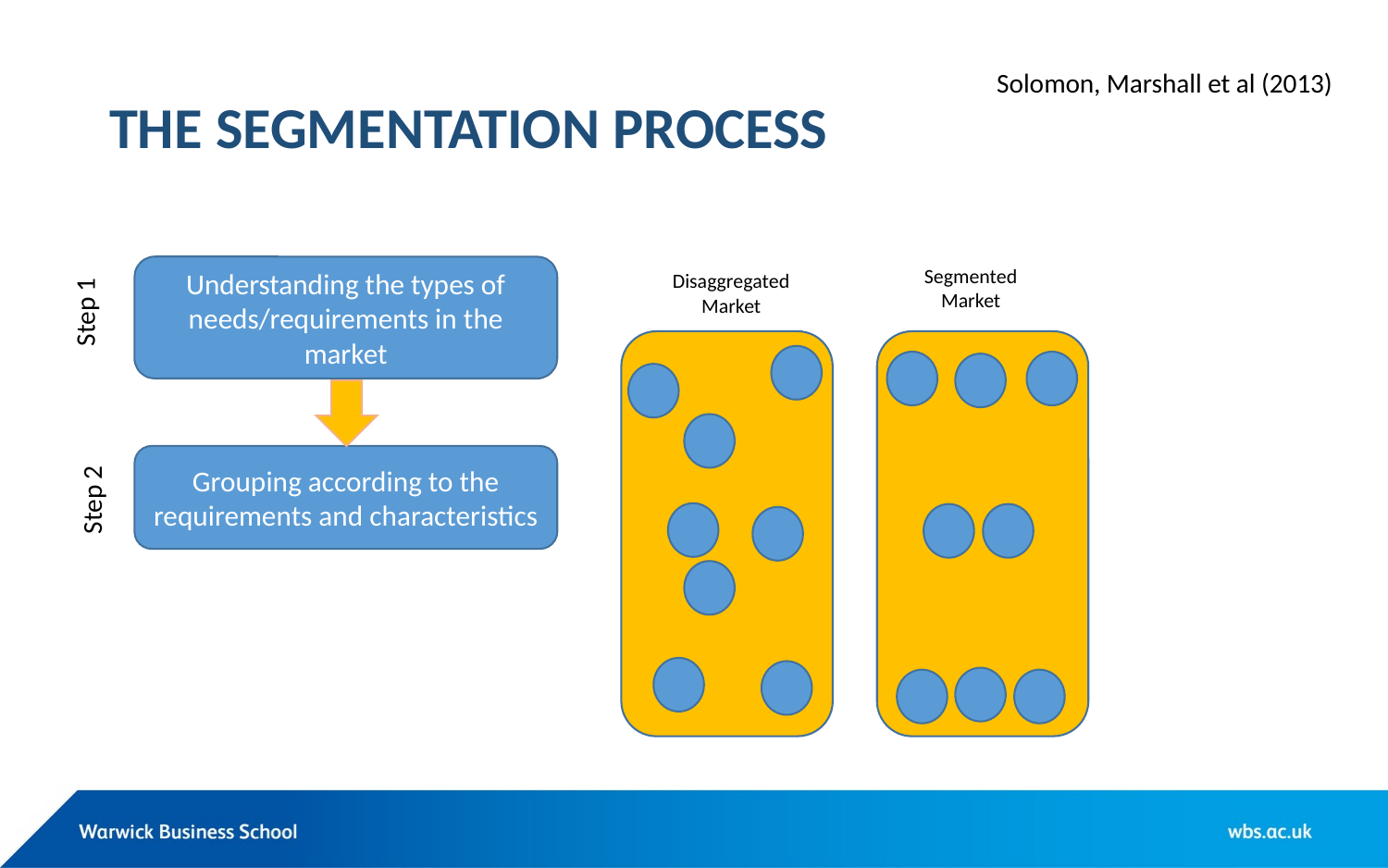

# THE SEGMENTATION PROCESS
Solomon, Marshall et al (2013)
Understanding the types of needs/requirements in the market
Segmented
Market
Disaggregated Market
Step 1

Grouping according to the requirements and characteristics
Step 2